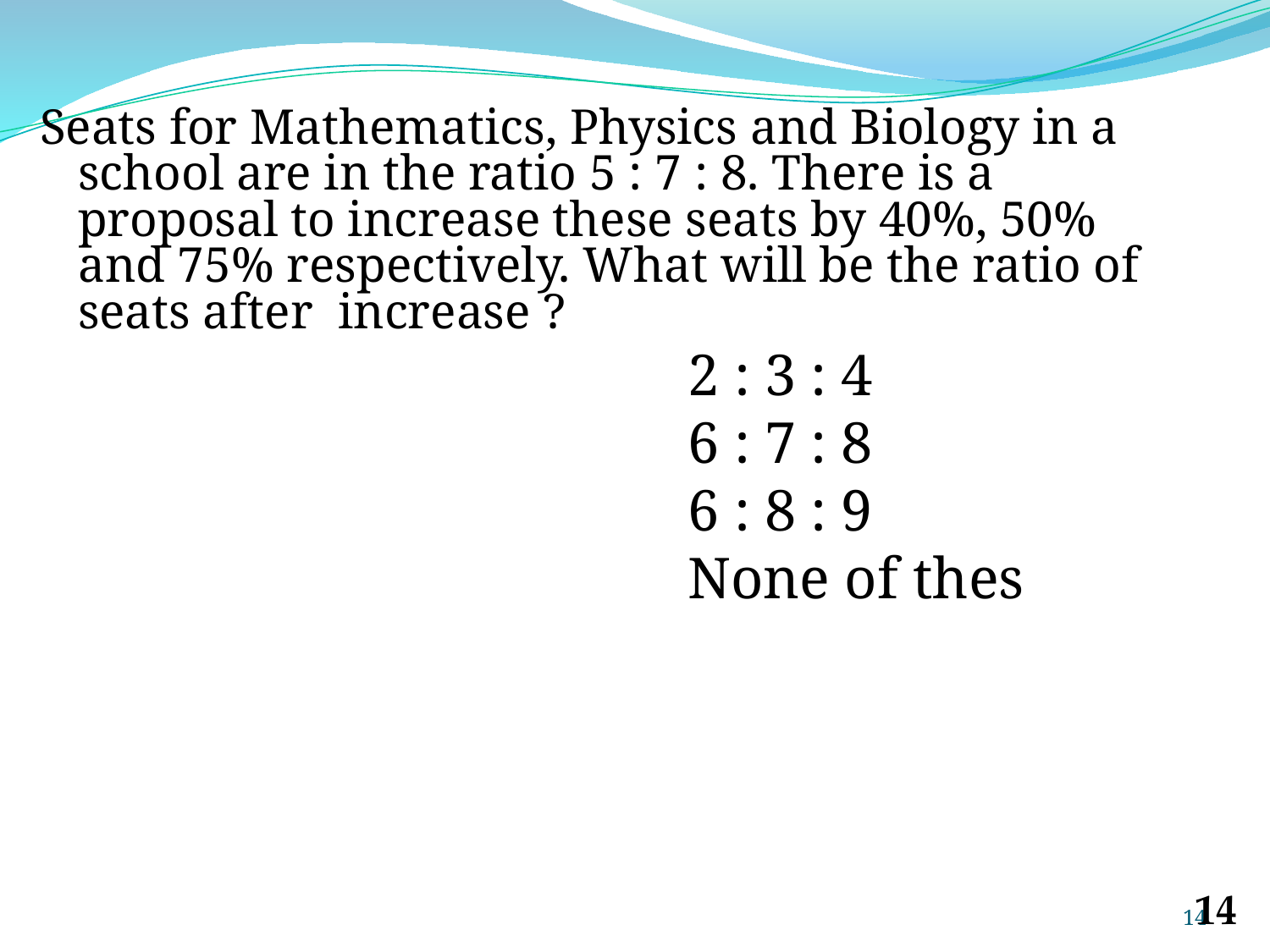

Seats for Mathematics, Physics and Biology in a school are in the ratio 5 : 7 : 8. There is a proposal to increase these seats by 40%, 50% and 75% respectively. What will be the ratio of seats after  increase ?
2 : 3 : 4
6 : 7 : 8
6 : 8 : 9
None of thes
14
14